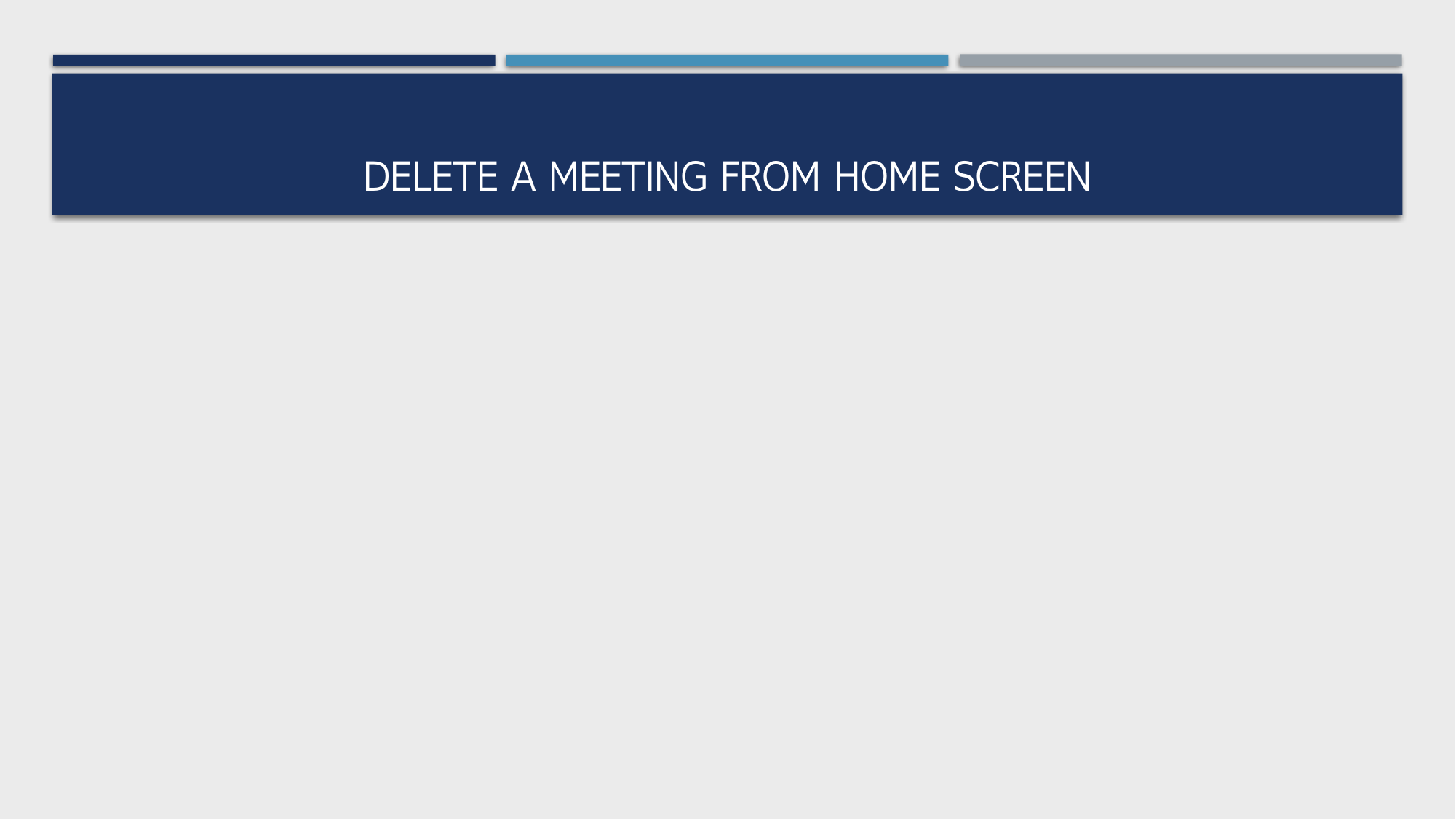

# Delete a meeting from home screen